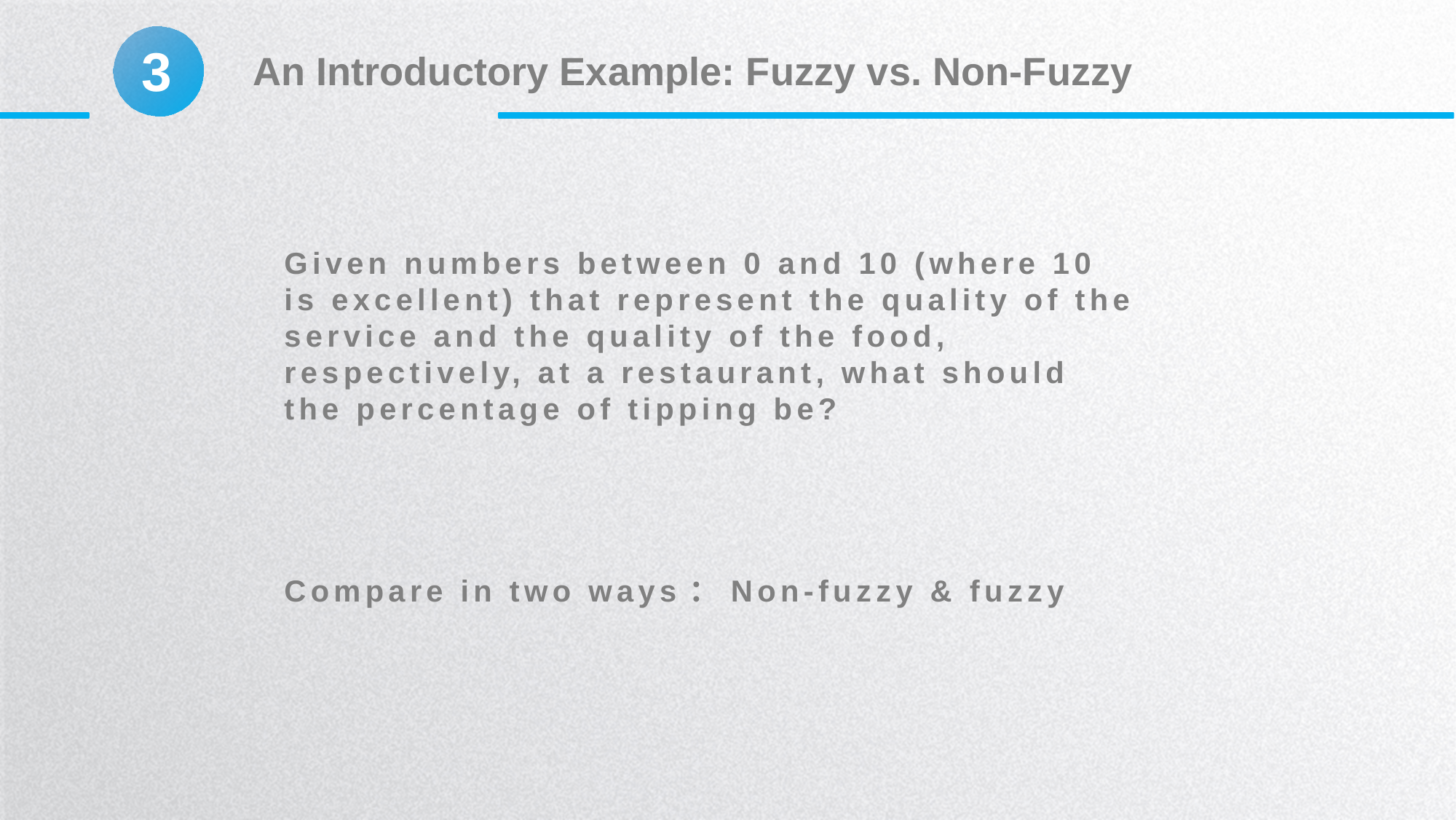

3
An Introductory Example: Fuzzy vs. Non-Fuzzy

Given numbers between 0 and 10 (where 10 is excellent) that represent the quality of the service and the quality of the food,
respectively, at a restaurant, what should the percentage of tipping be?

Compare in two ways：Non-fuzzy & fuzzy